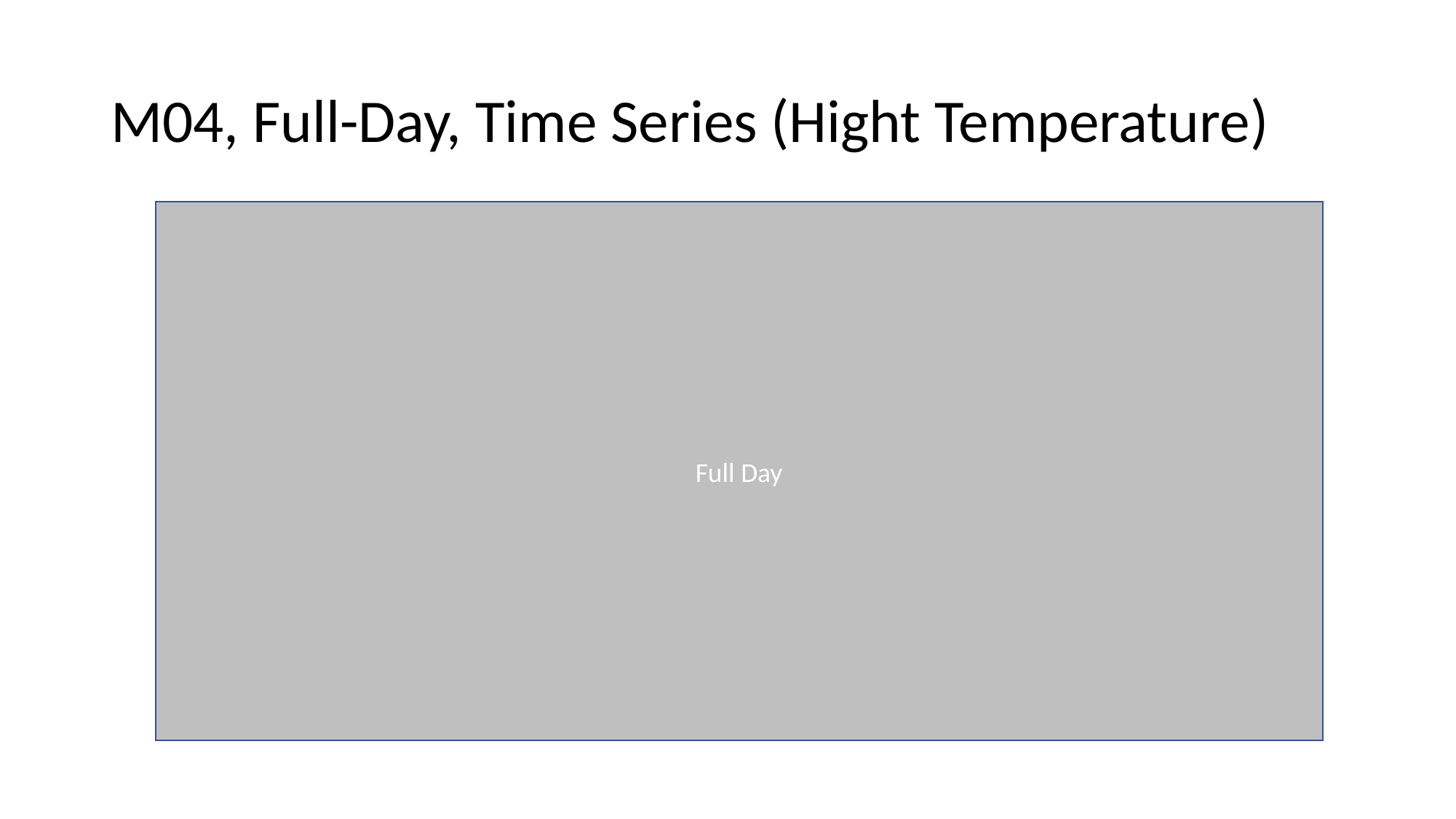

# M04, Full-Day, Time Series (Hight Temperature)
Full Day